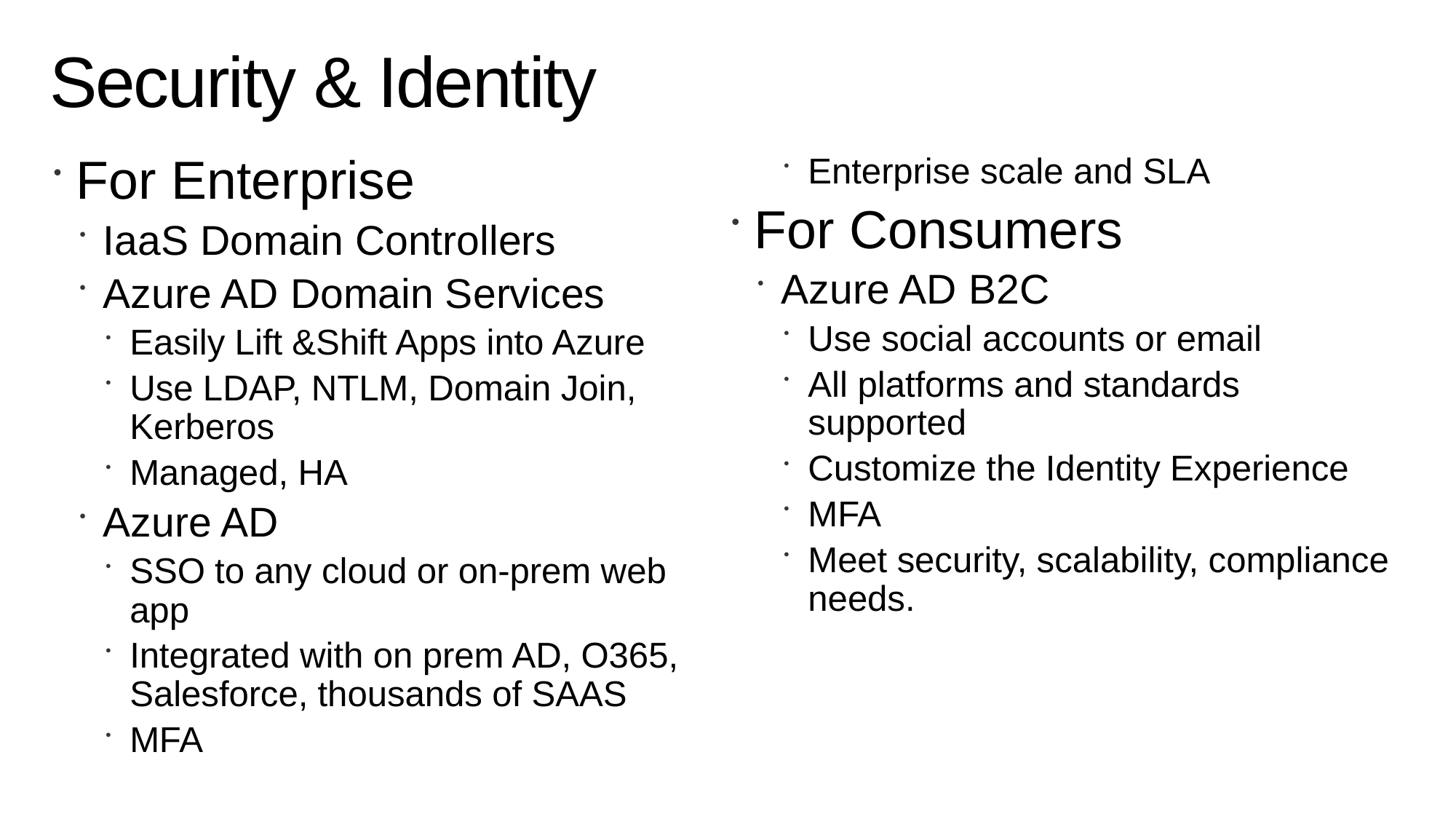

# Security & Identity
For Enterprise
IaaS Domain Controllers
Azure AD Domain Services
Easily Lift &Shift Apps into Azure
Use LDAP, NTLM, Domain Join, Kerberos
Managed, HA
Azure AD
SSO to any cloud or on-prem web app
Integrated with on prem AD, O365, Salesforce, thousands of SAAS
MFA
Enterprise scale and SLA
For Consumers
Azure AD B2C
Use social accounts or email
All platforms and standards supported
Customize the Identity Experience
MFA
Meet security, scalability, compliance needs.